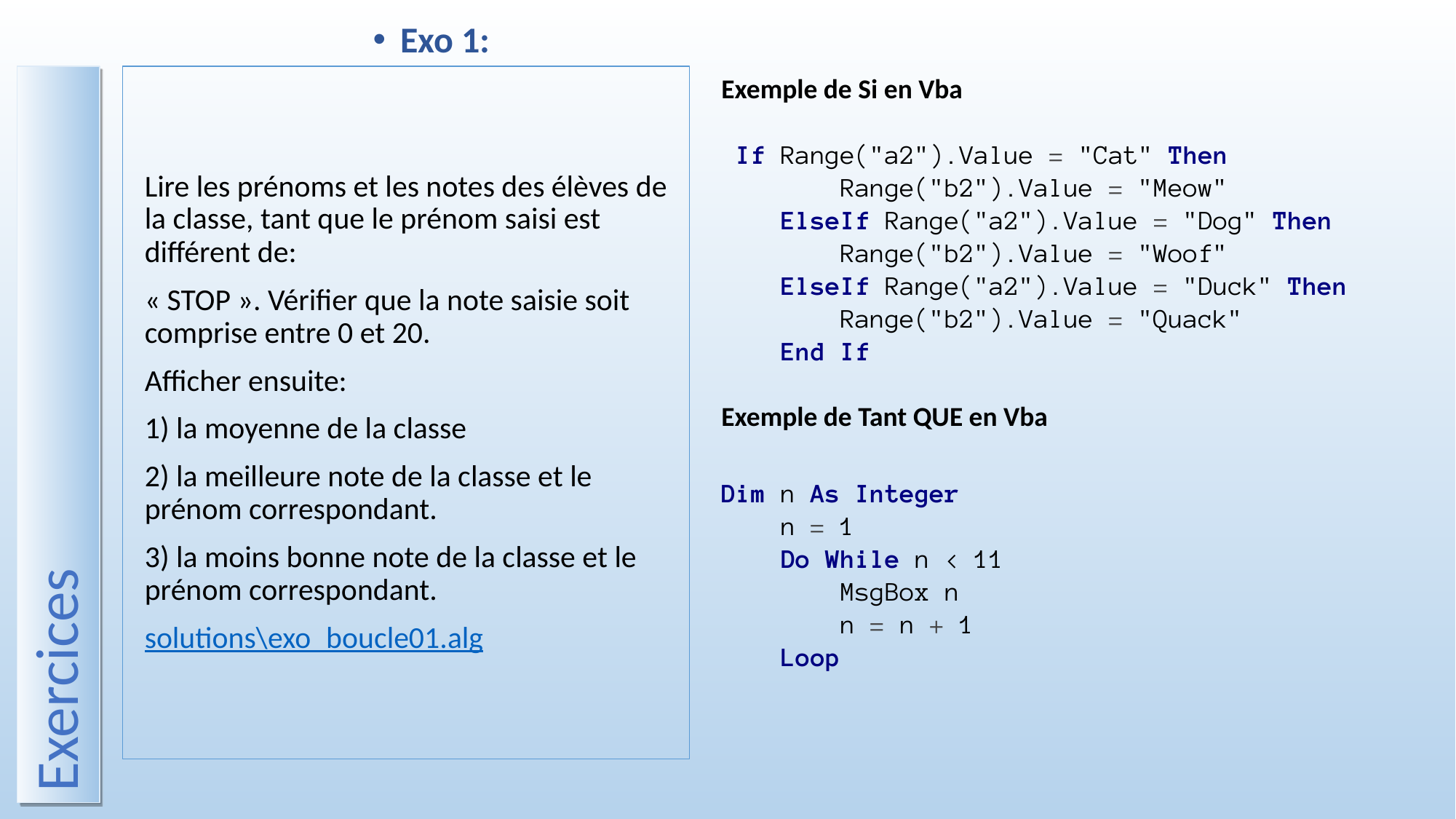

Exo 1:
Lire les prénoms et les notes des élèves de la classe, tant que le prénom saisi est différent de:
« STOP ». Vérifier que la note saisie soit comprise entre 0 et 20.
Afficher ensuite:
1) la moyenne de la classe
2) la meilleure note de la classe et le prénom correspondant.
3) la moins bonne note de la classe et le prénom correspondant.
solutions\exo_boucle01.alg
Exemple de Si en Vba

 If Range("a2").Value = "Cat" Then
        Range("b2").Value = "Meow"
    ElseIf Range("a2").Value = "Dog" Then
        Range("b2").Value = "Woof"
    ElseIf Range("a2").Value = "Duck" Then
        Range("b2").Value = "Quack"
    End If

Exemple de Tant QUE en Vba

Dim n As Integer
    n = 1
    Do While n < 11
        MsgBox n
        n = n + 1
    Loop

# Exercices